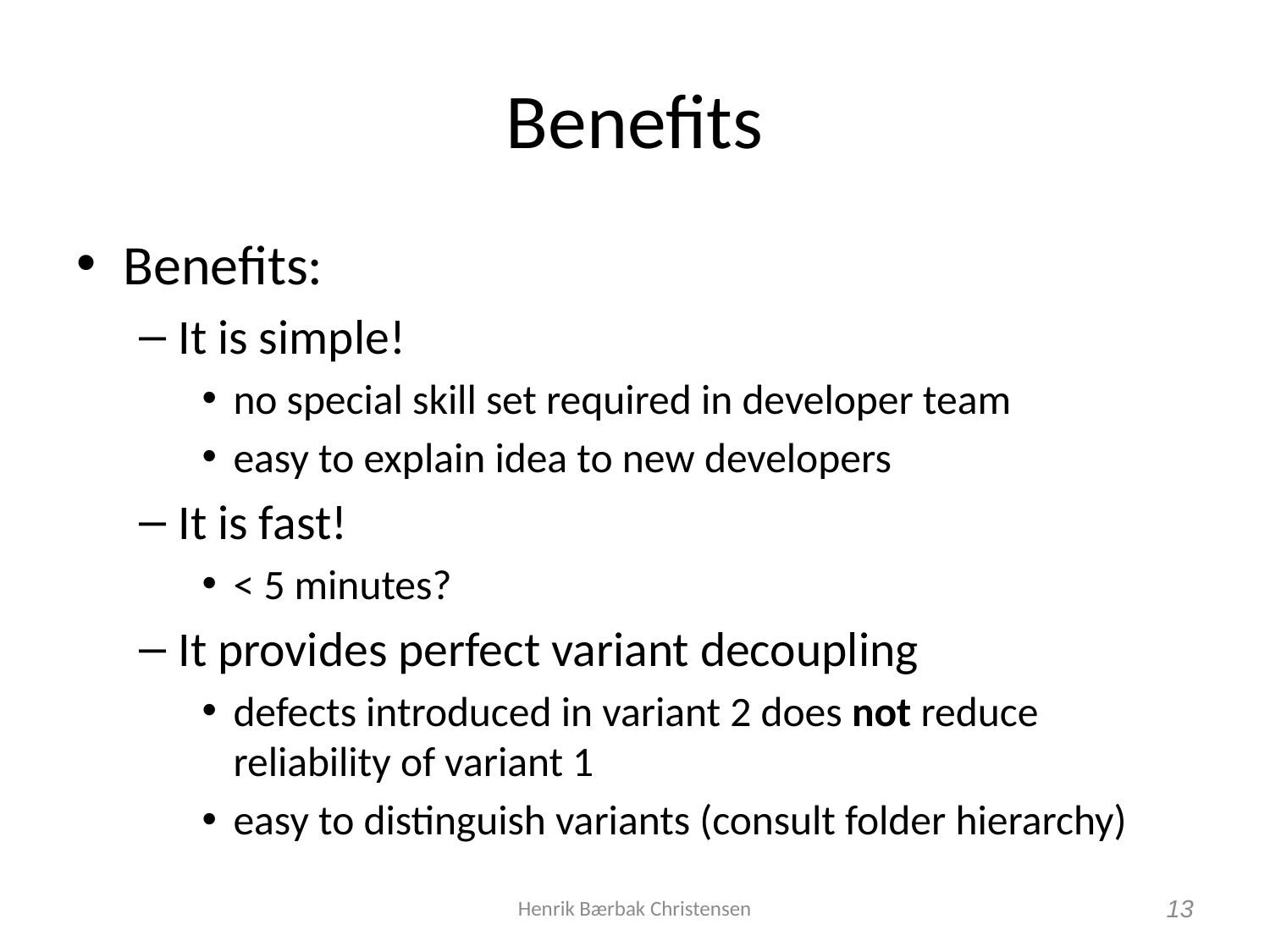

# Benefits
Benefits:
It is simple!
no special skill set required in developer team
easy to explain idea to new developers
It is fast!
< 5 minutes?
It provides perfect variant decoupling
defects introduced in variant 2 does not reduce reliability of variant 1
easy to distinguish variants (consult folder hierarchy)
Henrik Bærbak Christensen
13